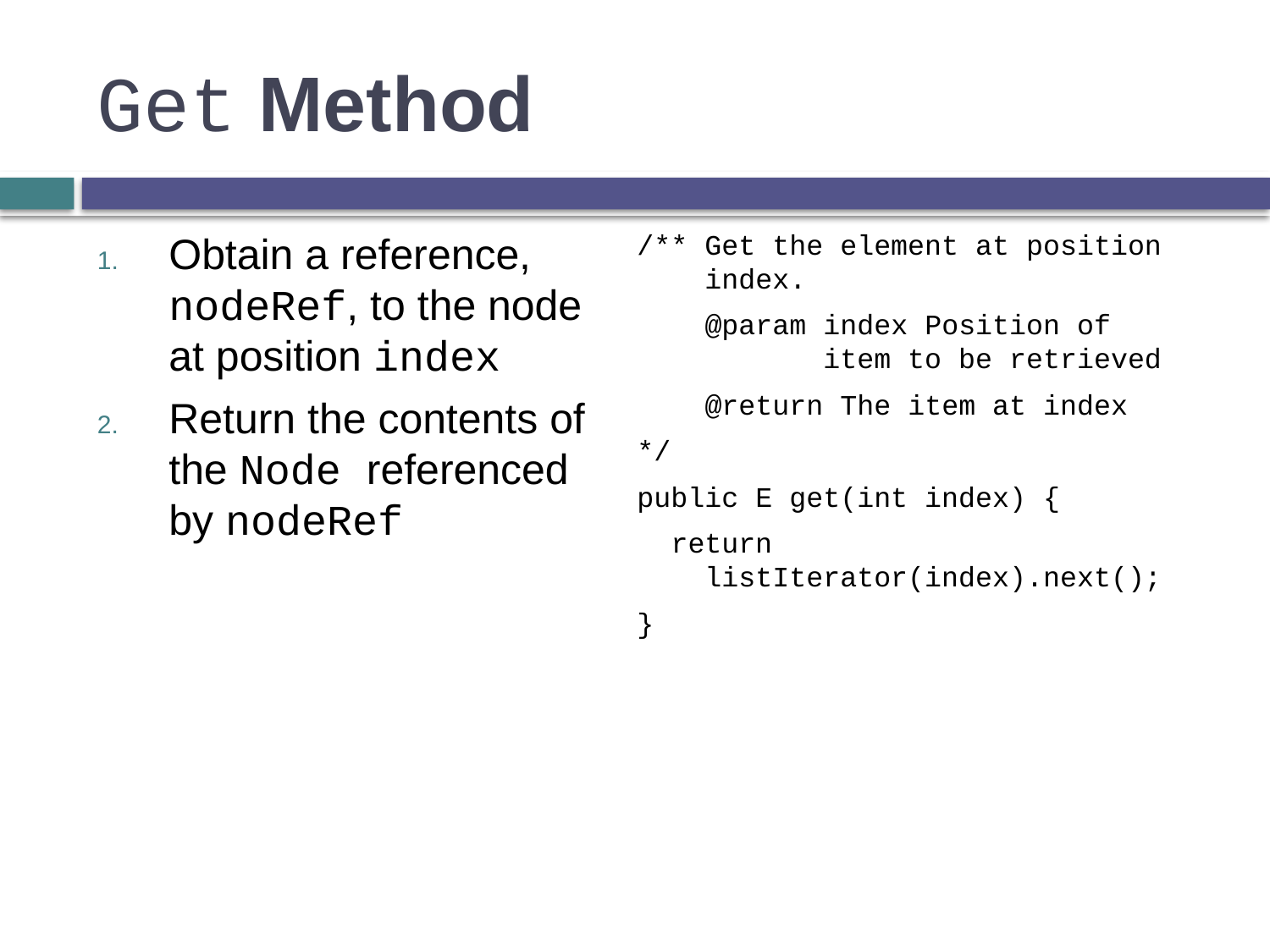

# Get Method
Obtain a reference, nodeRef, to the node at position index
Return the contents of the Node referenced by nodeRef
/** Get the element at position
    index.
    @param index Position of
           item to be retrieved
    @return The item at index
*/
public E get(int index) {
  return
    listIterator(index).next();
}